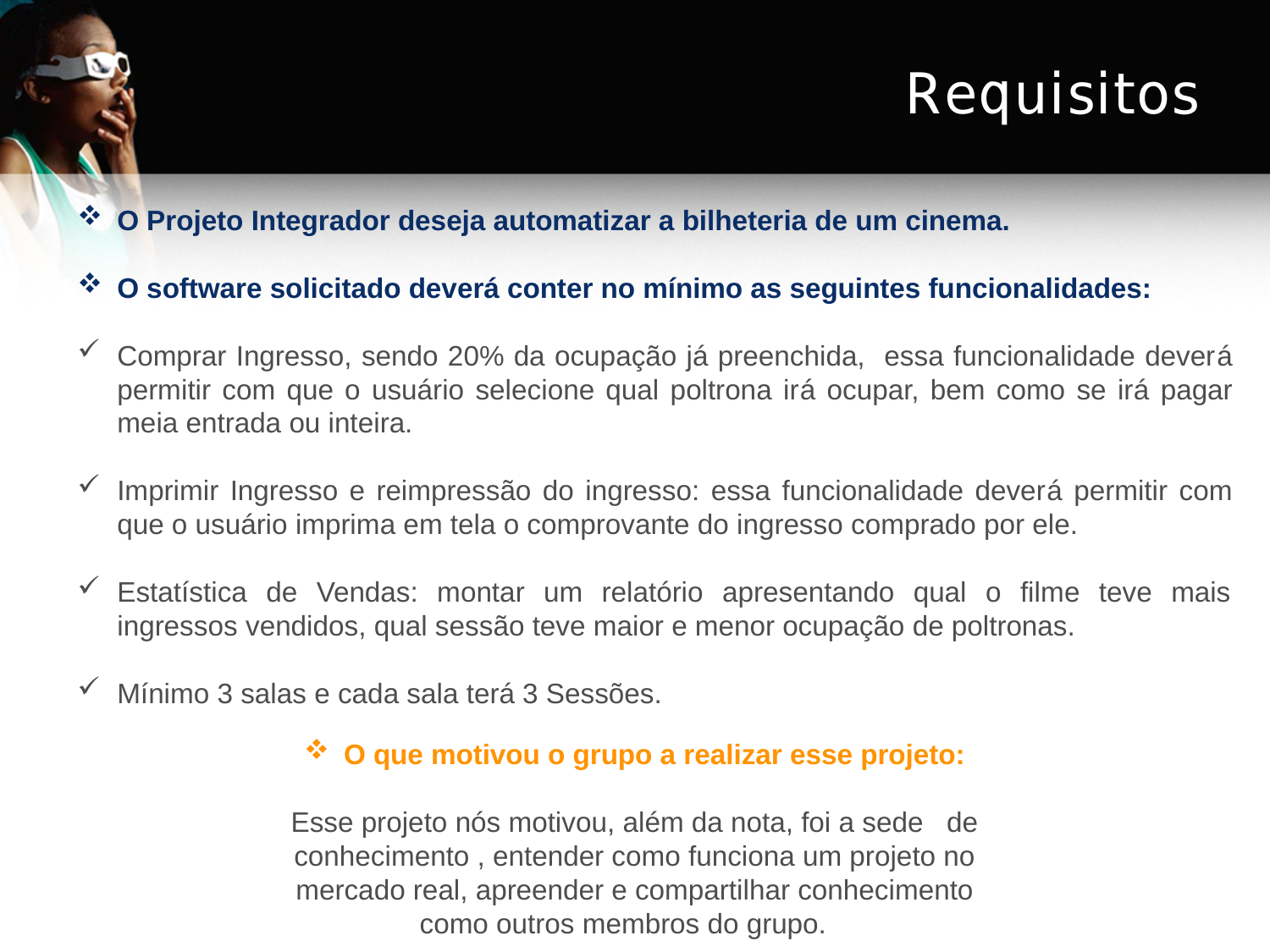

# Requisitos
O Projeto Integrador deseja automatizar a bilheteria de um cinema.

O software solicitado deverá conter no mínimo as seguintes funcionalidades:

Comprar Ingresso, sendo 20% da ocupação já preenchida,  essa funcionalidade deverá permitir com que o usuário selecione qual poltrona irá ocupar, bem como se irá pagar meia entrada ou inteira.

Imprimir Ingresso e reimpressão do ingresso: essa funcionalidade deverá permitir com que o usuário imprima em tela o comprovante do ingresso comprado por ele.

Estatística de Vendas: montar um relatório apresentando qual o filme teve mais ingressos vendidos, qual sessão teve maior e menor ocupação de poltronas.

Mínimo 3 salas e cada sala terá 3 Sessões.

O que motivou o grupo a realizar esse projeto:

Esse projeto nós motivou, além da nota, foi a sede   de conhecimento , entender como funciona um projeto no mercado real, apreender e compartilhar conhecimento como outros membros do grupo.